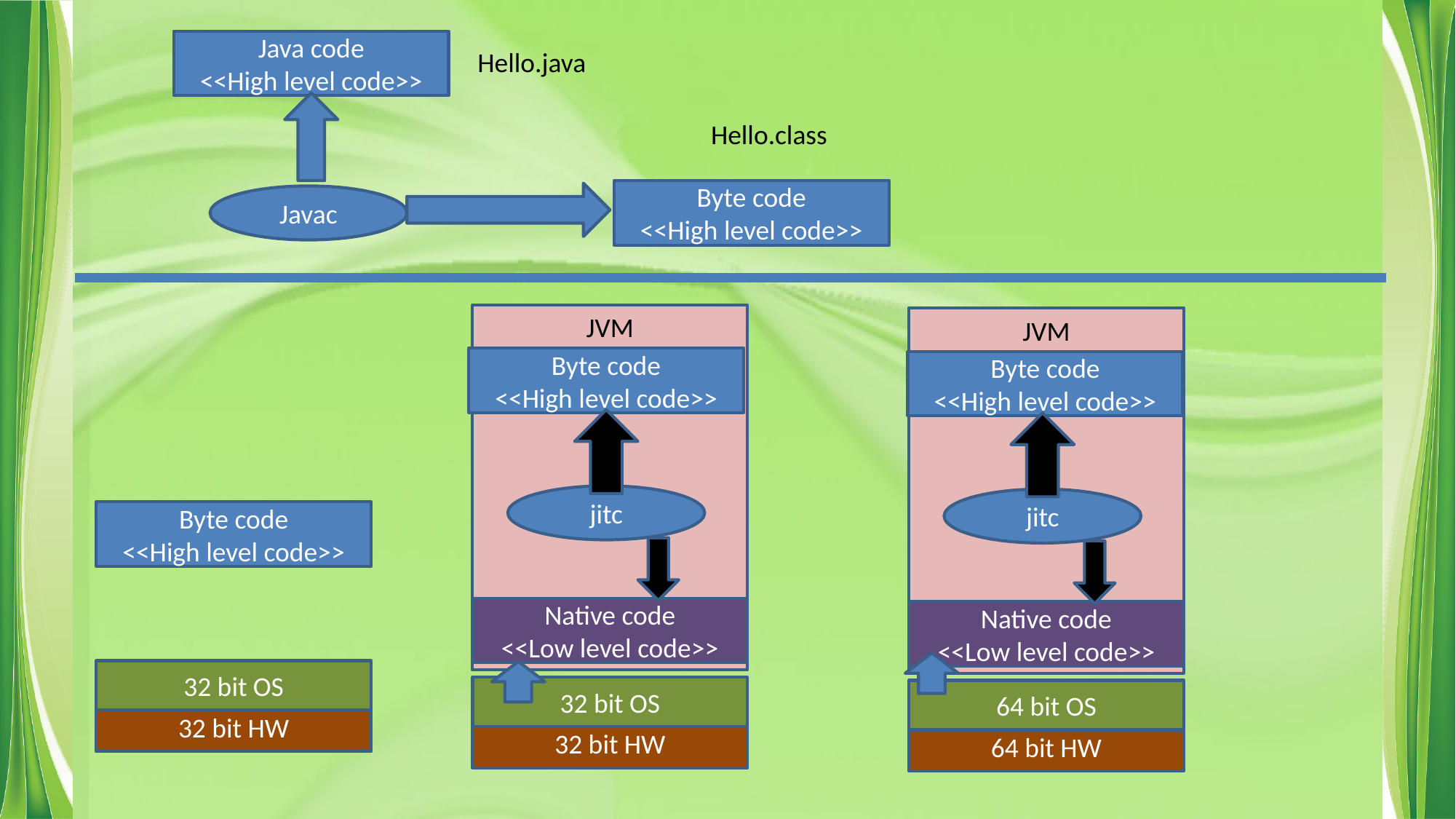

Java code
<<High level code>>
Hello.java

Hello.class
Byte code
<<High level code>>

Javac
JVM
JVM
Byte code
<<High level code>>
Byte code
<<High level code>>

jitc
jitc
Byte code
<<High level code>>

Native code
<<Low level code>>
Native code
<<Low level code>>

32 bit OS
32 bit OS
64 bit OS
32 bit HW
32 bit HW
64 bit HW